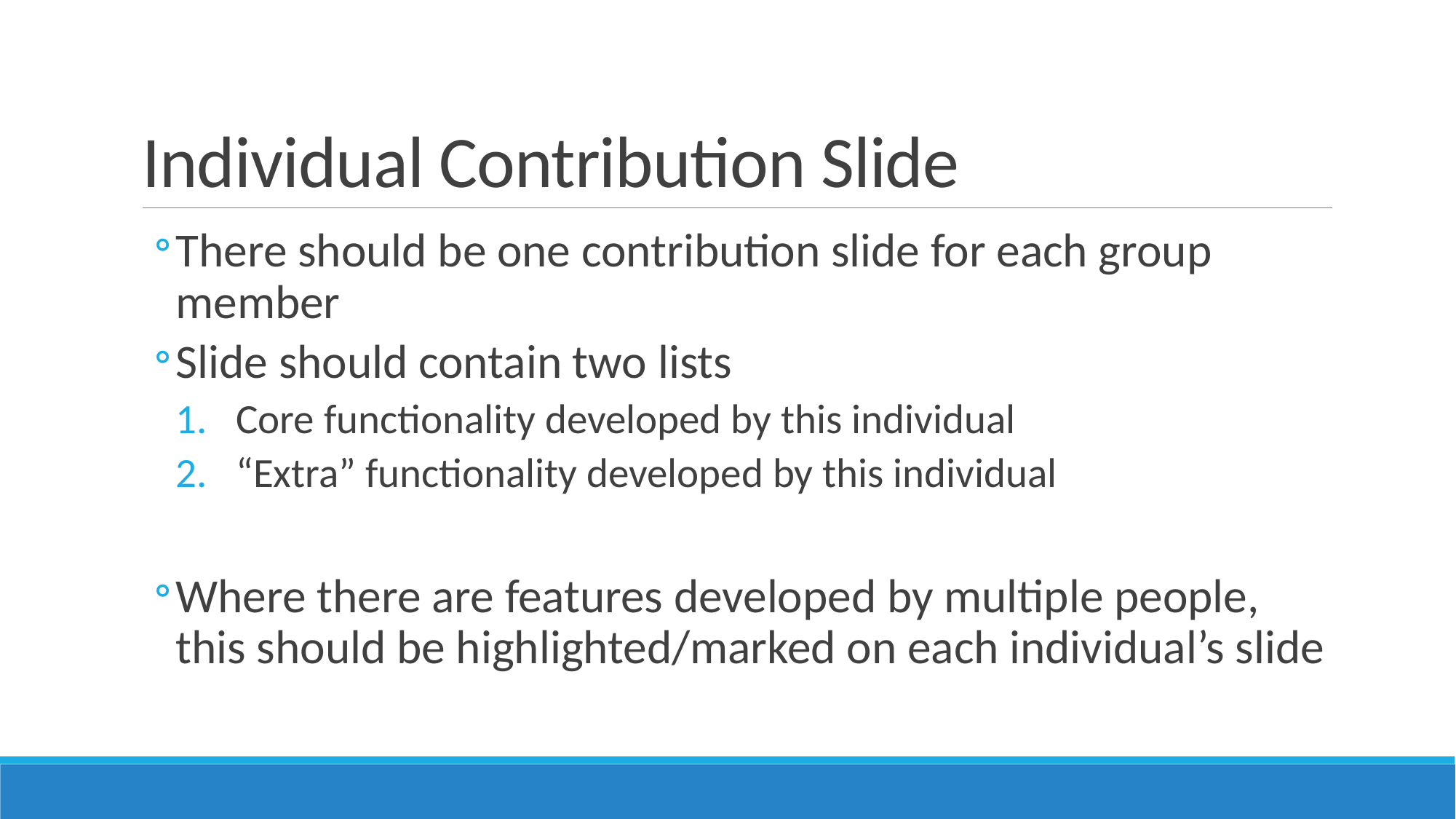

# Individual Contribution Slide
There should be one contribution slide for each group member
Slide should contain two lists
Core functionality developed by this individual
“Extra” functionality developed by this individual

Where there are features developed by multiple people, this should be highlighted/marked on each individual’s slide